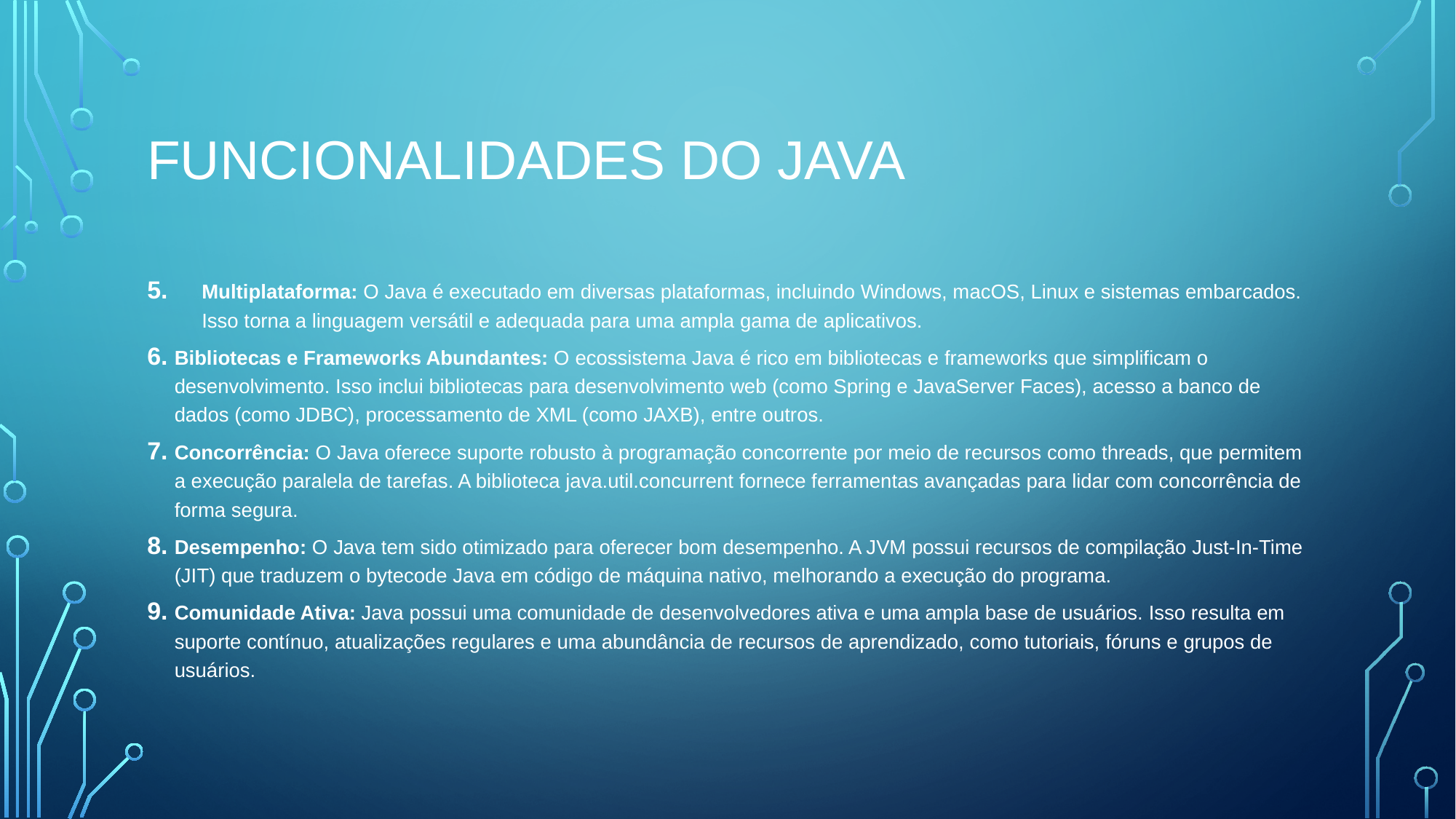

# Funcionalidades do java
Multiplataforma: O Java é executado em diversas plataformas, incluindo Windows, macOS, Linux e sistemas embarcados. Isso torna a linguagem versátil e adequada para uma ampla gama de aplicativos.
Bibliotecas e Frameworks Abundantes: O ecossistema Java é rico em bibliotecas e frameworks que simplificam o desenvolvimento. Isso inclui bibliotecas para desenvolvimento web (como Spring e JavaServer Faces), acesso a banco de dados (como JDBC), processamento de XML (como JAXB), entre outros.
Concorrência: O Java oferece suporte robusto à programação concorrente por meio de recursos como threads, que permitem a execução paralela de tarefas. A biblioteca java.util.concurrent fornece ferramentas avançadas para lidar com concorrência de forma segura.
Desempenho: O Java tem sido otimizado para oferecer bom desempenho. A JVM possui recursos de compilação Just-In-Time (JIT) que traduzem o bytecode Java em código de máquina nativo, melhorando a execução do programa.
Comunidade Ativa: Java possui uma comunidade de desenvolvedores ativa e uma ampla base de usuários. Isso resulta em suporte contínuo, atualizações regulares e uma abundância de recursos de aprendizado, como tutoriais, fóruns e grupos de usuários.